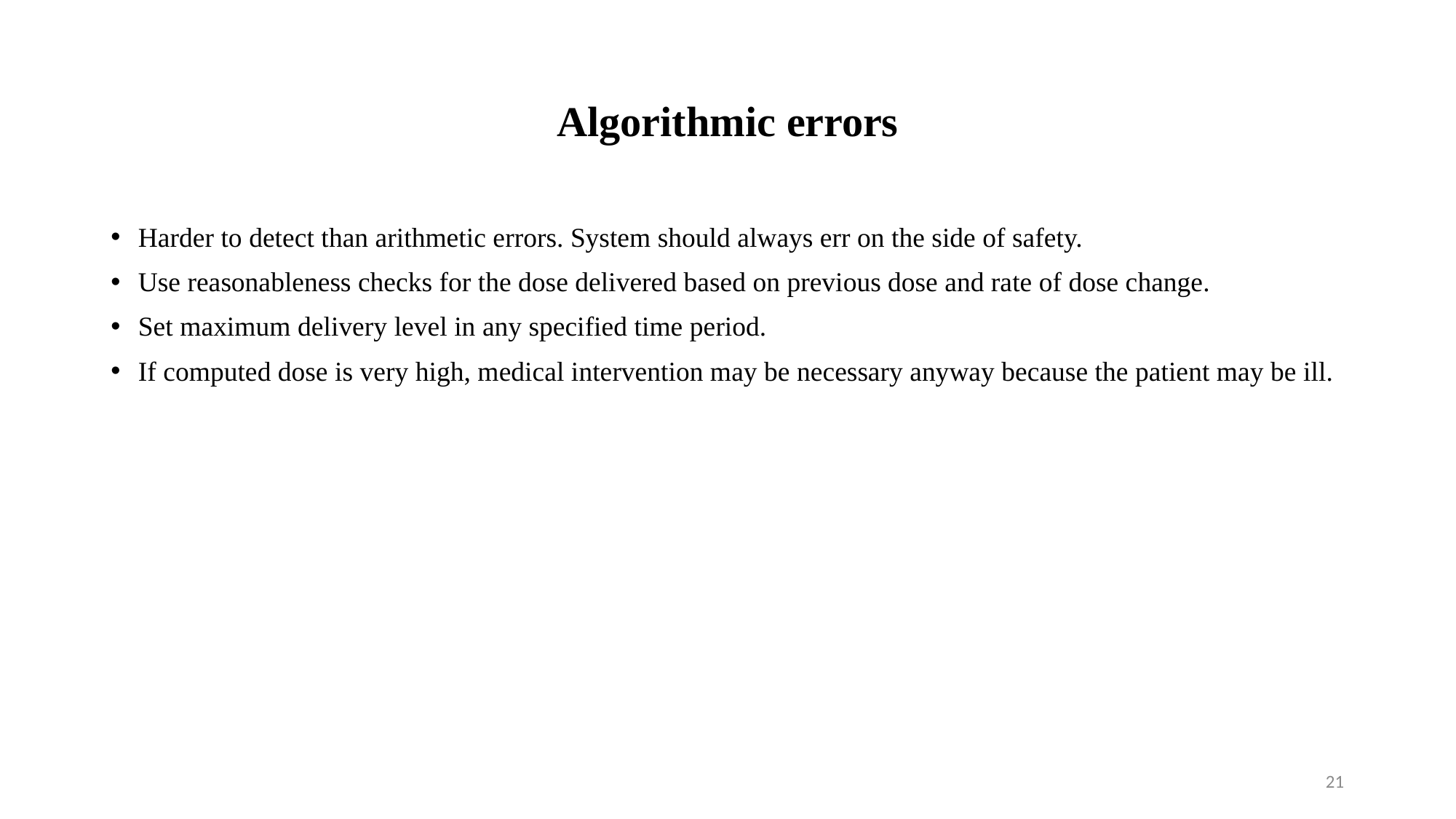

# Algorithmic errors
Harder to detect than arithmetic errors. System should always err on the side of safety.
Use reasonableness checks for the dose delivered based on previous dose and rate of dose change.
Set maximum delivery level in any specified time period.
If computed dose is very high, medical intervention may be necessary anyway because the patient may be ill.
21